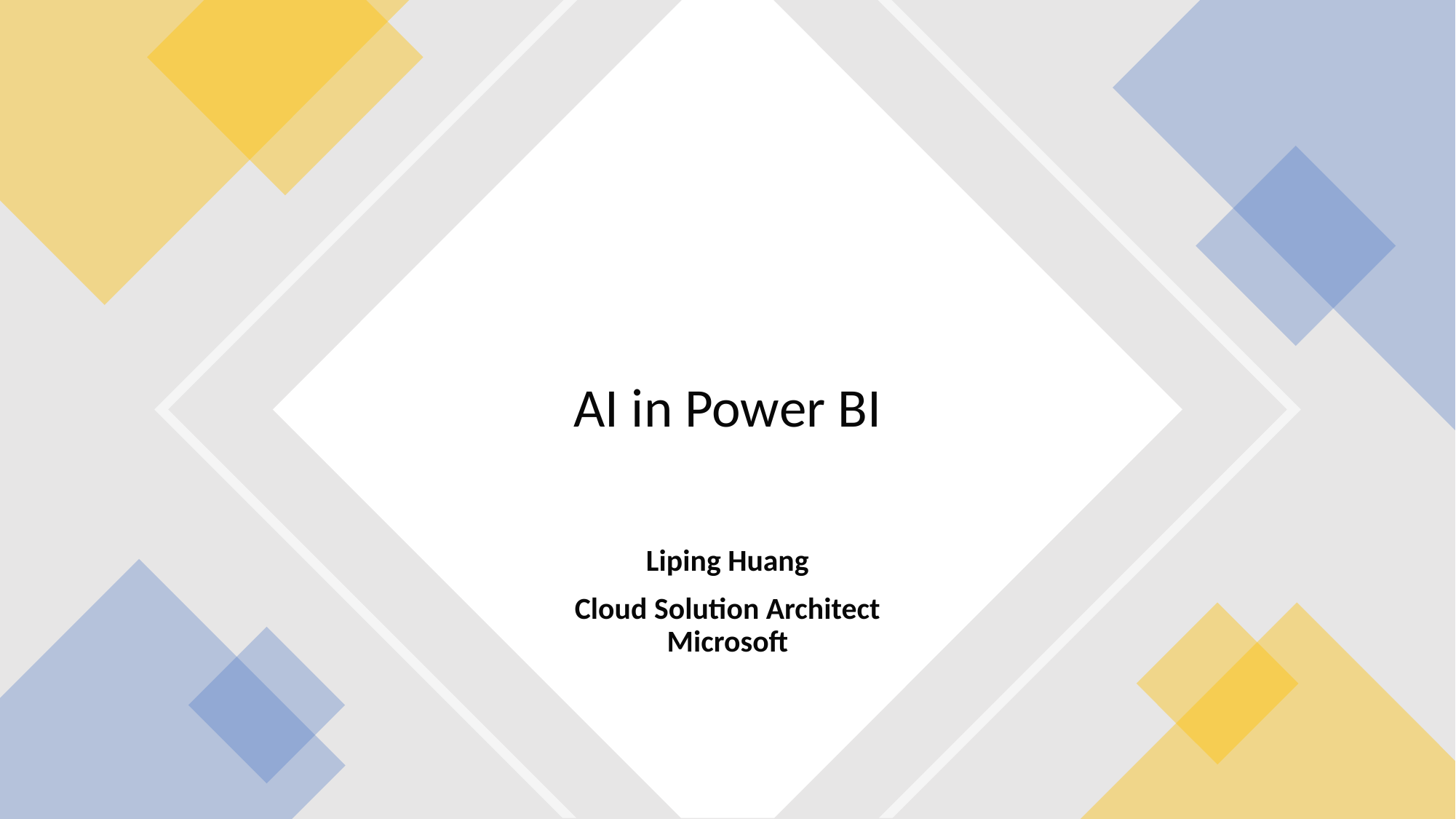

# AI in Power BI
Liping Huang
Cloud Solution Architect Microsoft